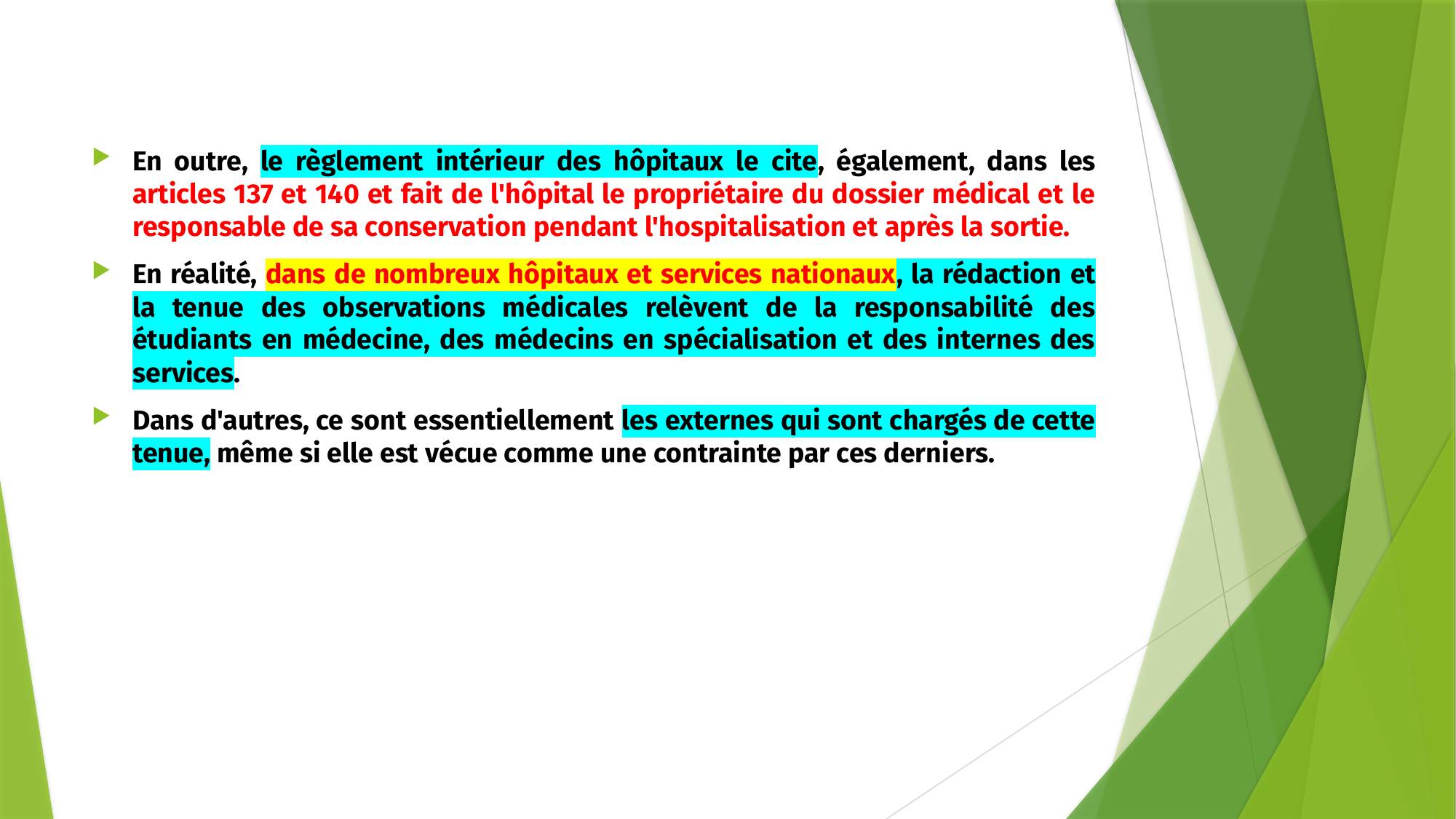

#
En outre, le règlement intérieur des hôpitaux le cite, également, dans les articles 137 et 140 et fait de l'hôpital le propriétaire du dossier médical et le responsable de sa conservation pendant l'hospitalisation et après la sortie.
En réalité, dans de nombreux hôpitaux et services nationaux, la rédaction et la tenue des observations médicales relèvent de la responsabilité des étudiants en médecine, des médecins en spécialisation et des internes des services.
Dans d'autres, ce sont essentiellement les externes qui sont chargés de cette tenue, même si elle est vécue comme une contrainte par ces derniers.